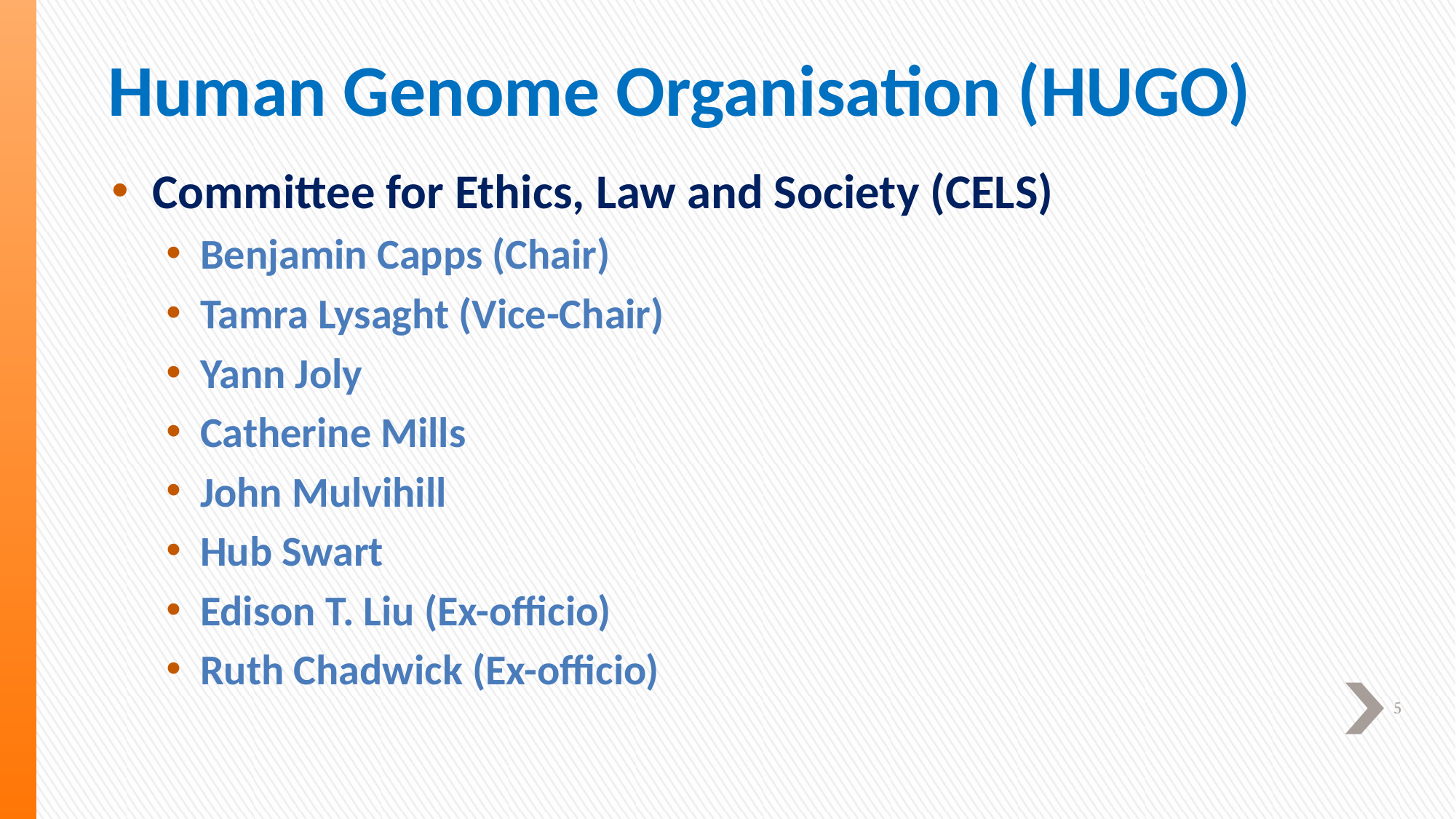

# Human Genome Organisation (HUGO)
Committee for Ethics, Law and Society (CELS)
Benjamin Capps (Chair)
Tamra Lysaght (Vice-Chair)
Yann Joly
Catherine Mills
John Mulvihill
Hub Swart
Edison T. Liu (Ex-officio)
Ruth Chadwick (Ex-officio)

5